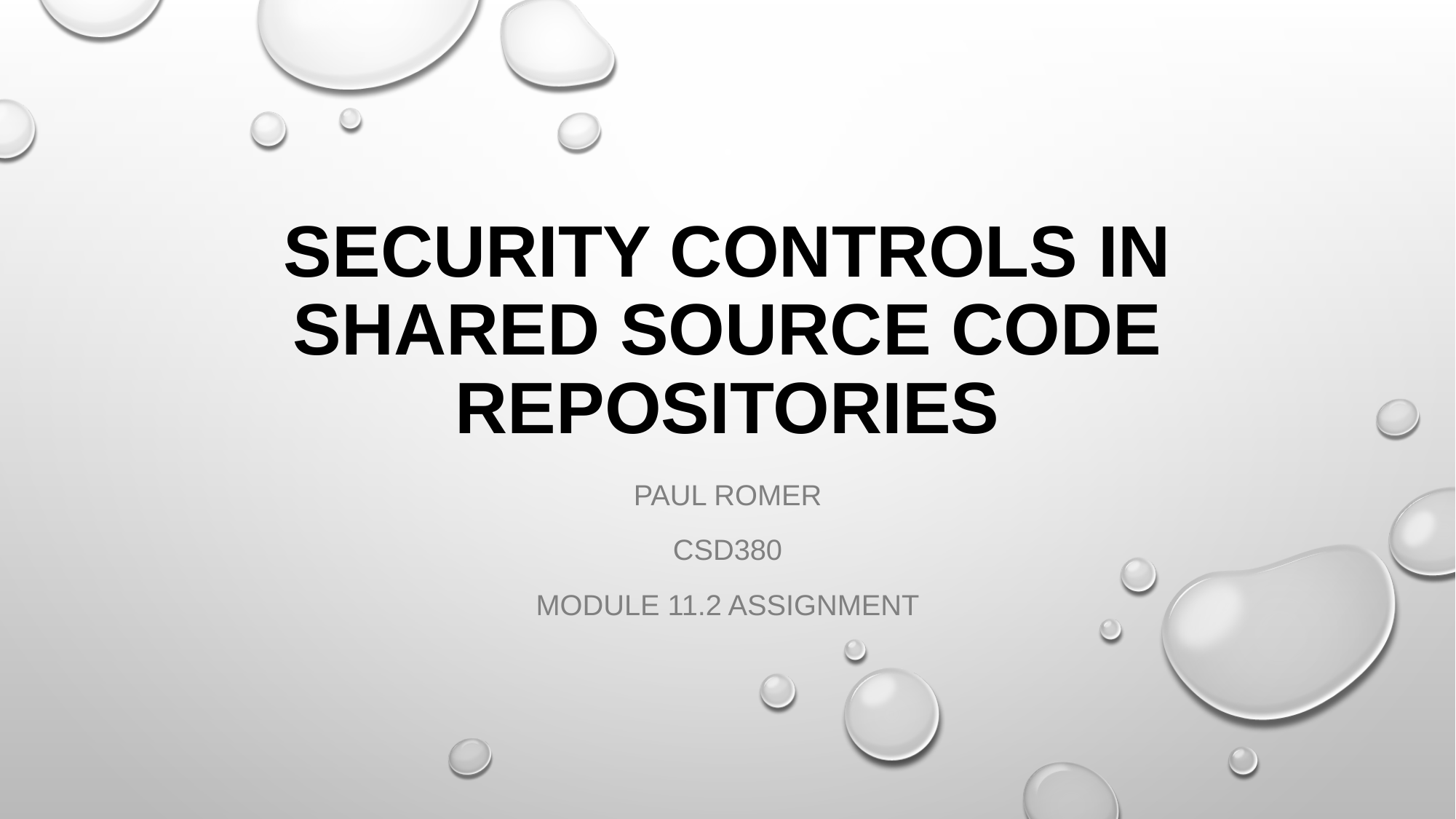

# Security Controls in Shared Source Code Repositories
Paul Romer
CSD380
Module 11.2 Assignment